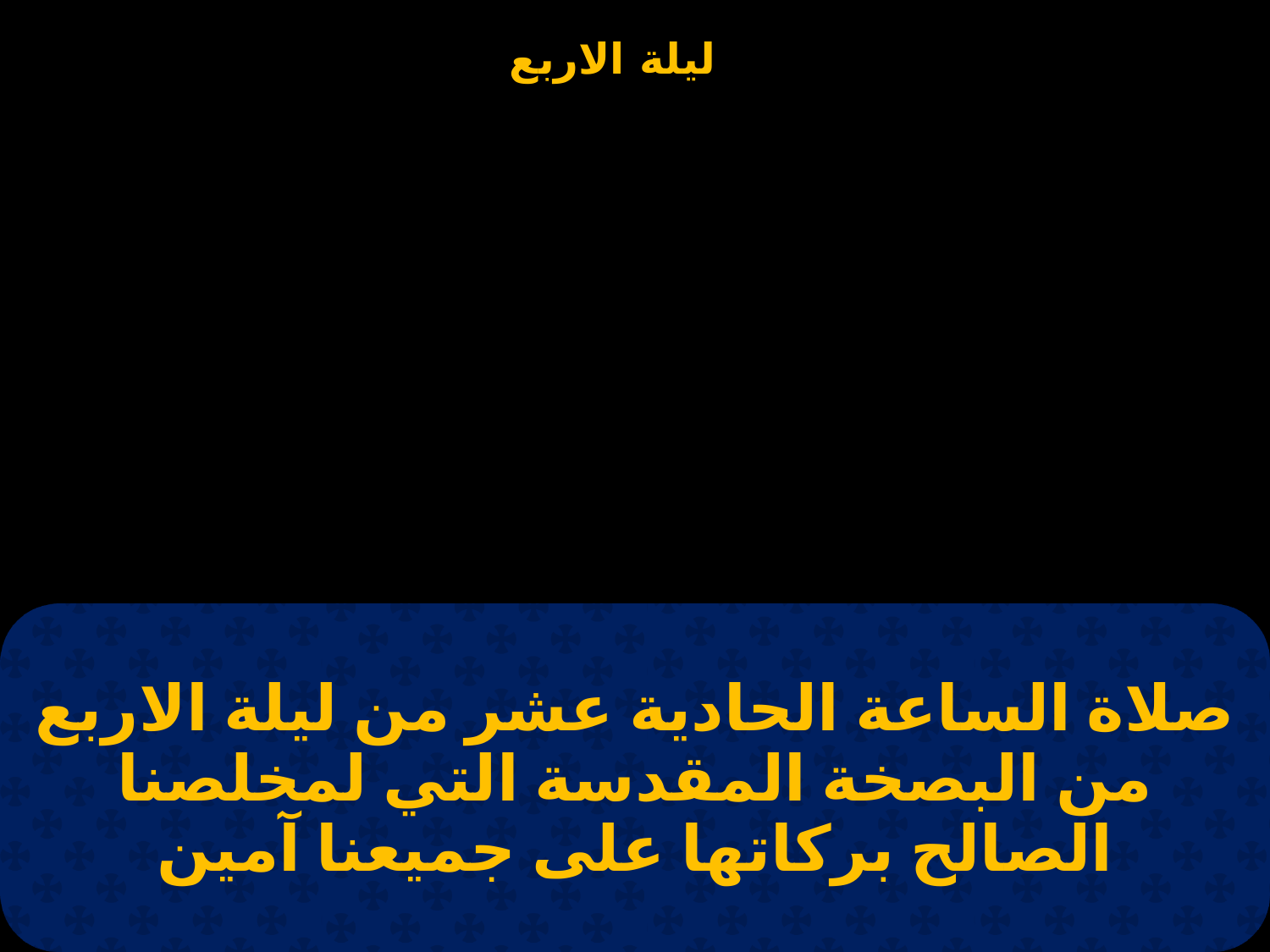

| صلاة الساعة الحادية عشر من ليلة الاربع من البصخة المقدسة التي لمخلصنا الصالح بركاتها على جميعنا آمين |
| --- |